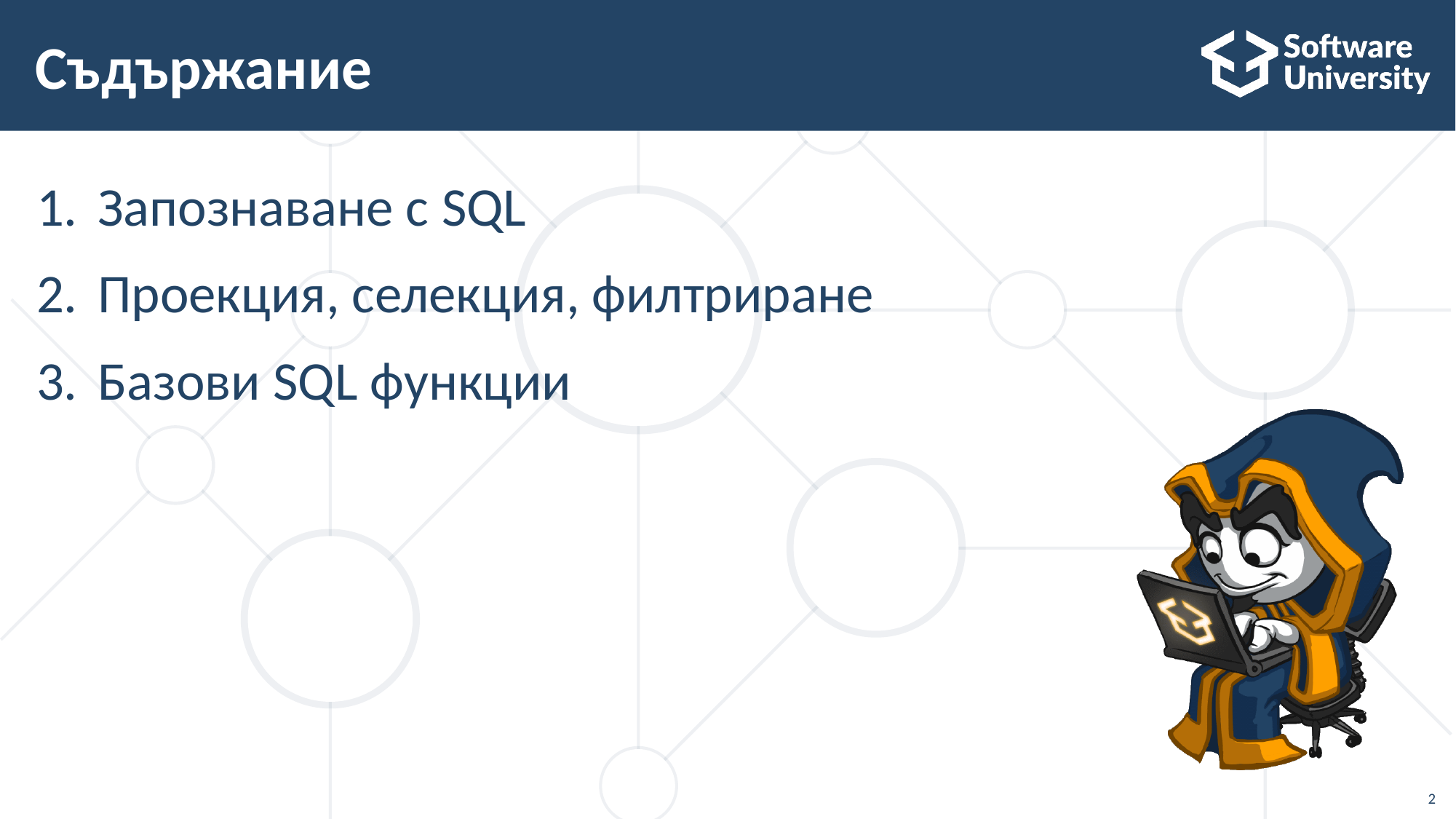

# Съдържание
Запознаване с SQL
Проекция, селекция, филтриране
Базови SQL функции
2